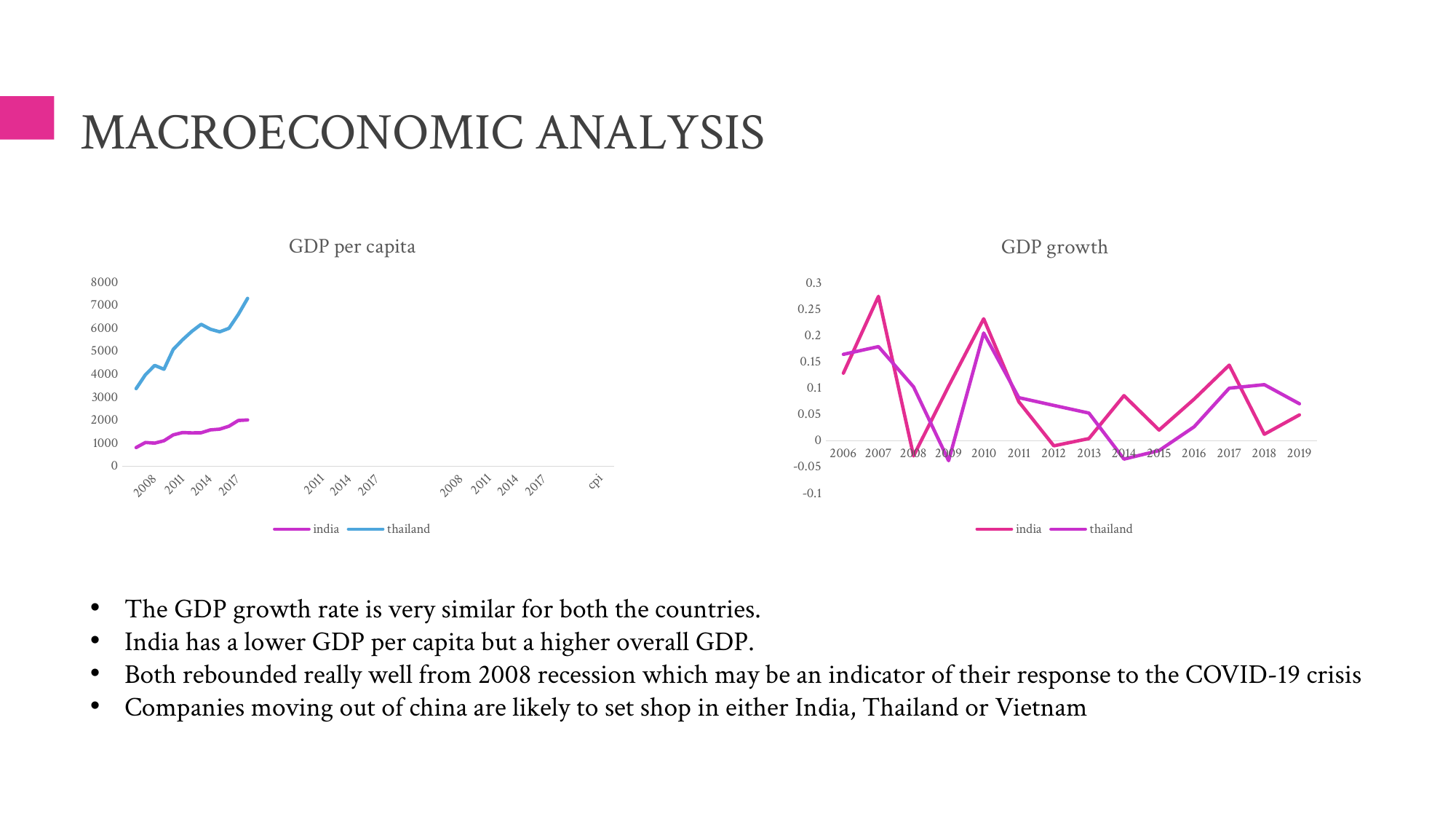

# MACROECONOMIC ANALYSIS

[unsupported chart]

### Chart: GDP growth

| Category |  |  |
|---|---|---|
| 2006 | 0.1285 | 0.1643 |
| 2007 | 0.2747 | 0.1791 |
| 2008 | -0.029 | 0.1024 |
| 2009 | 0.1036 | -0.0381 |
| 2010 | 0.232 | 0.2049 |
| 2011 | 0.0741 | 0.0819 |
| 2012 | -0.0098 | 0.0671 |
| 2013 | 0.004 | 0.0525 |
| 2014 | 0.0857 | -0.0351 |
| 2015 | 0.0202 | -0.0188 |
| 2016 | 0.0791 | 0.0264 |
| 2017 | 0.1438 | 0.0999 |
| 2018 | 0.0122 | 0.1066 |
| 2019 | 0.049 | 0.0703 |
The GDP growth rate is very similar for both the countries.
India has a lower GDP per capita but a higher overall GDP.
Both rebounded really well from 2008 recession which may be an indicator of their response to the COVID-19 crisis
Companies moving out of china are likely to set shop in either India, Thailand or Vietnam